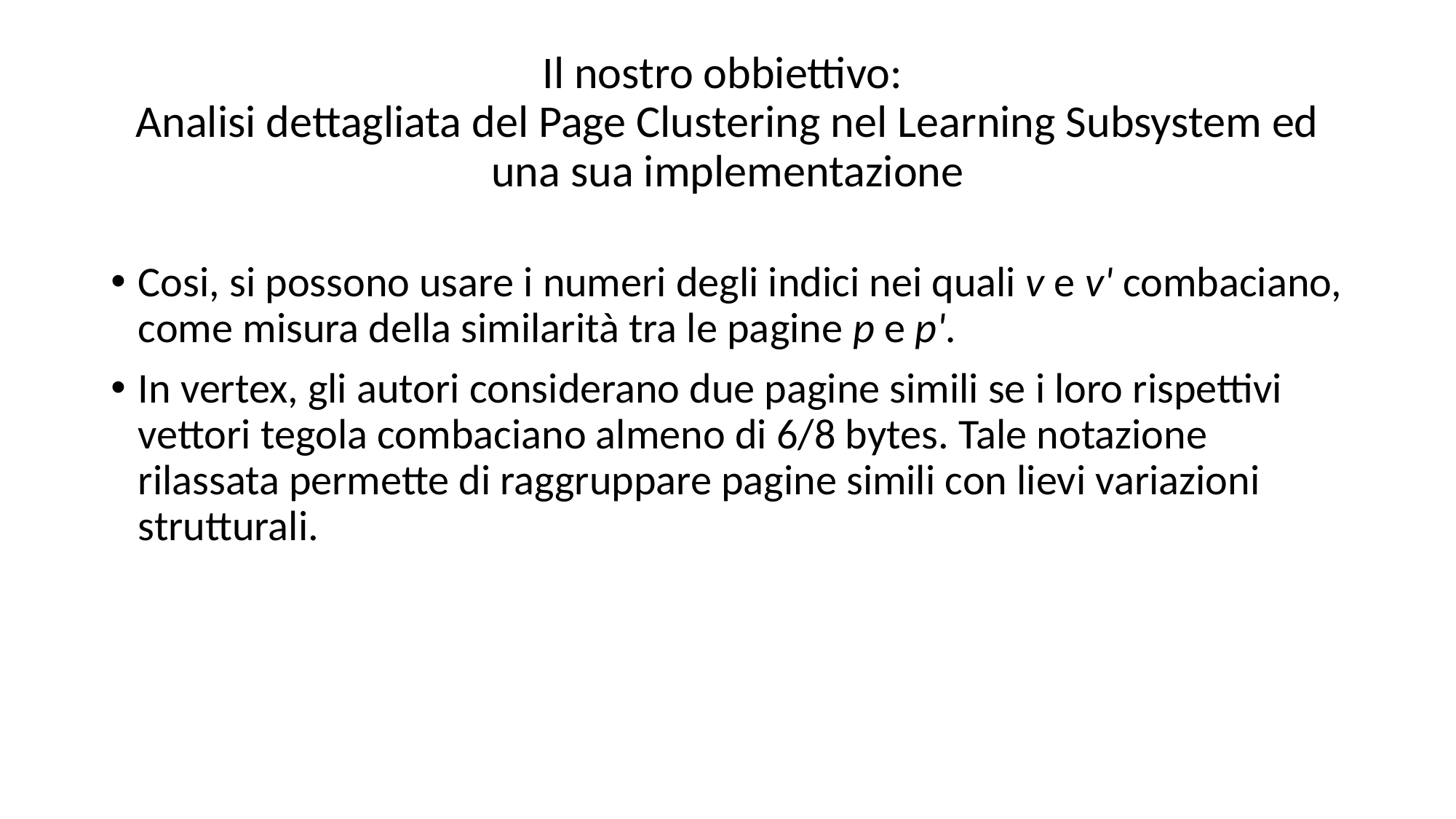

# Il nostro obbiettivo: Analisi dettagliata del Page Clustering nel Learning Subsystem ed una sua implementazione
Cosi, si possono usare i numeri degli indici nei quali v e v' combaciano, come misura della similarità tra le pagine p e p'.
In vertex, gli autori considerano due pagine simili se i loro rispettivi vettori tegola combaciano almeno di 6/8 bytes. Tale notazione rilassata permette di raggruppare pagine simili con lievi variazioni strutturali.